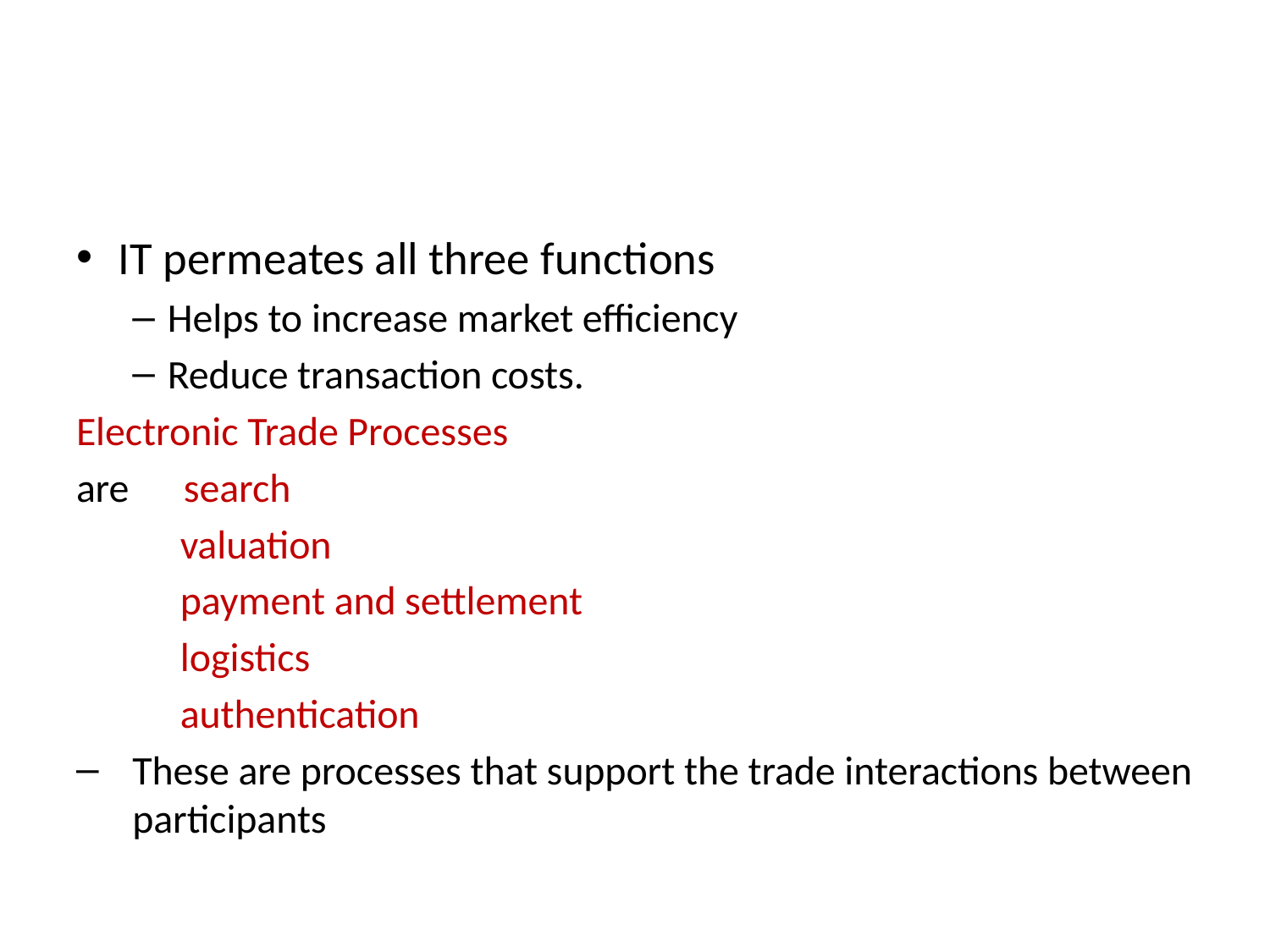

#
IT permeates all three functions
Helps to increase market efficiency
Reduce transaction costs.
Electronic Trade Processes
are      search
	valuation
	payment and settlement
	logistics
	authentication
These are processes that support the trade interactions between participants